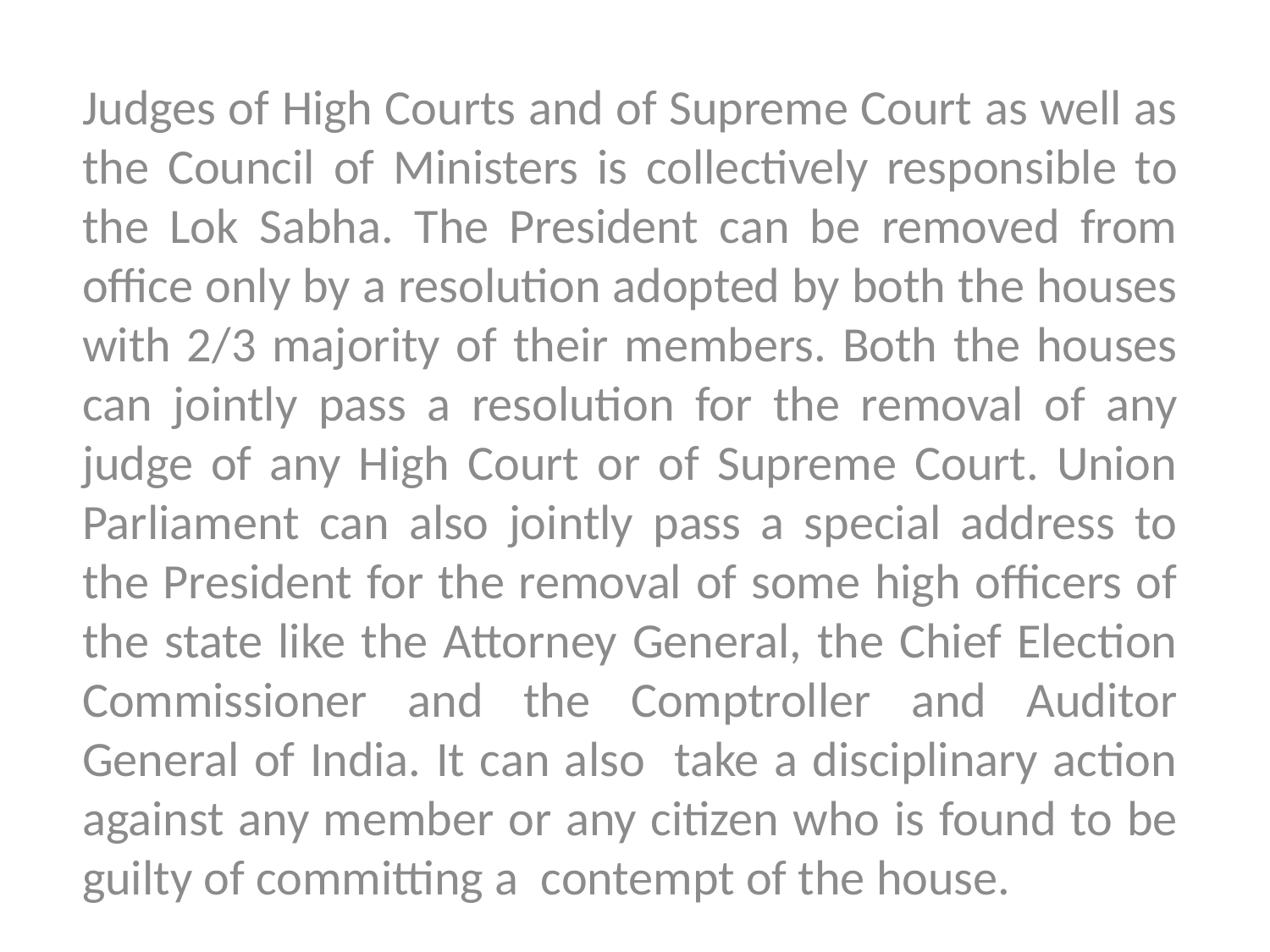

Judges of High Courts and of Supreme Court as well as the Council of Ministers is collectively responsible to the Lok Sabha. The President can be removed from office only by a resolution adopted by both the houses with 2/3 majority of their members. Both the houses can jointly pass a resolution for the removal of any judge of any High Court or of Supreme Court. Union Parliament can also jointly pass a special address to the President for the removal of some high officers of the state like the Attorney General, the Chief Election Commissioner and the Comptroller and Auditor General of India. It can also  take a disciplinary action against any member or any citizen who is found to be guilty of committing a  contempt of the house.